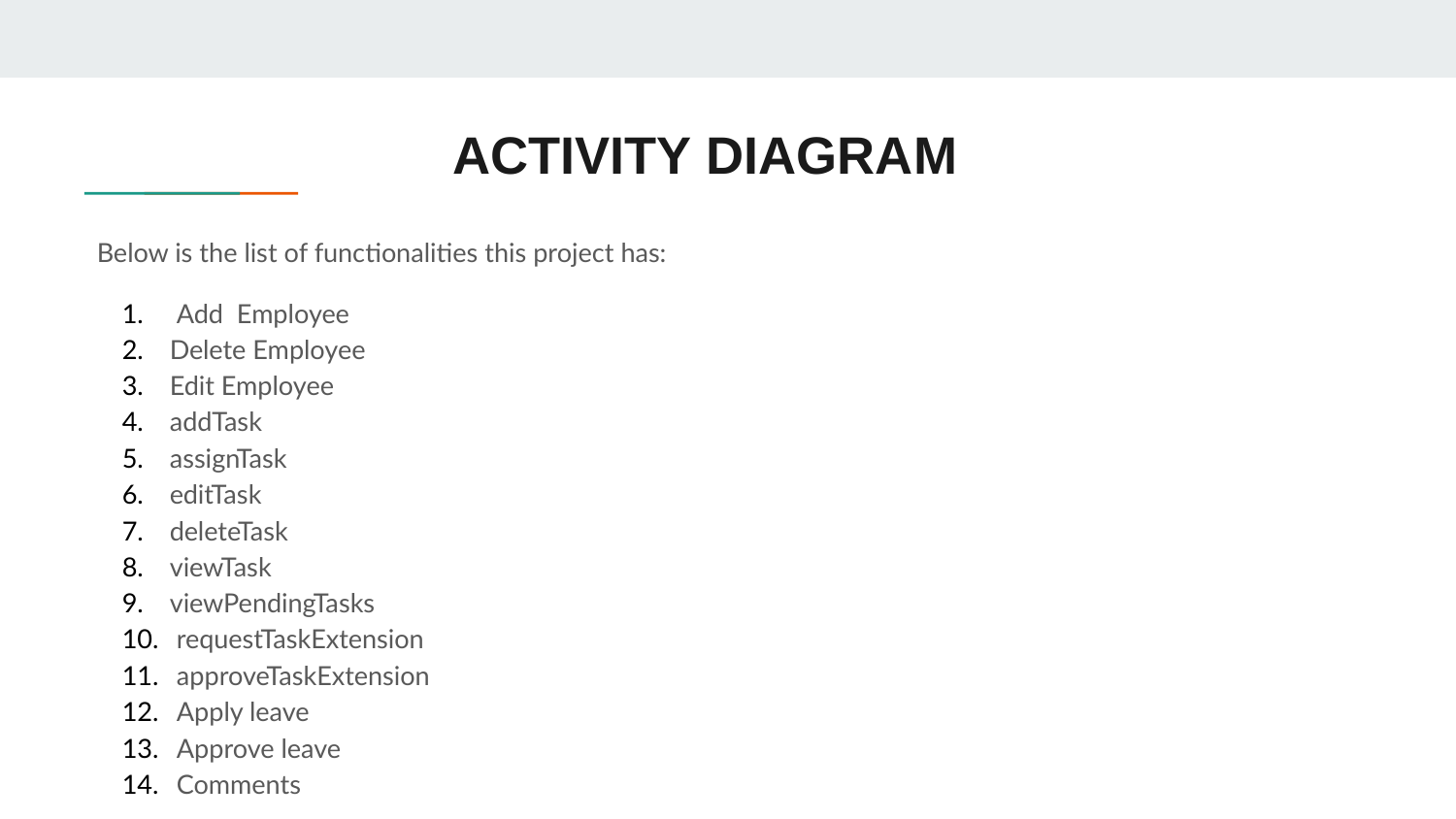

# ACTIVITY DIAGRAM
Below is the list of functionalities this project has:
 Add  Employee
Delete Employee
Edit Employee
addTask
assignTask
editTask
deleteTask
viewTask
viewPendingTasks
 requestTaskExtension
 approveTaskExtension
 Apply leave
 Approve leave
 Comments